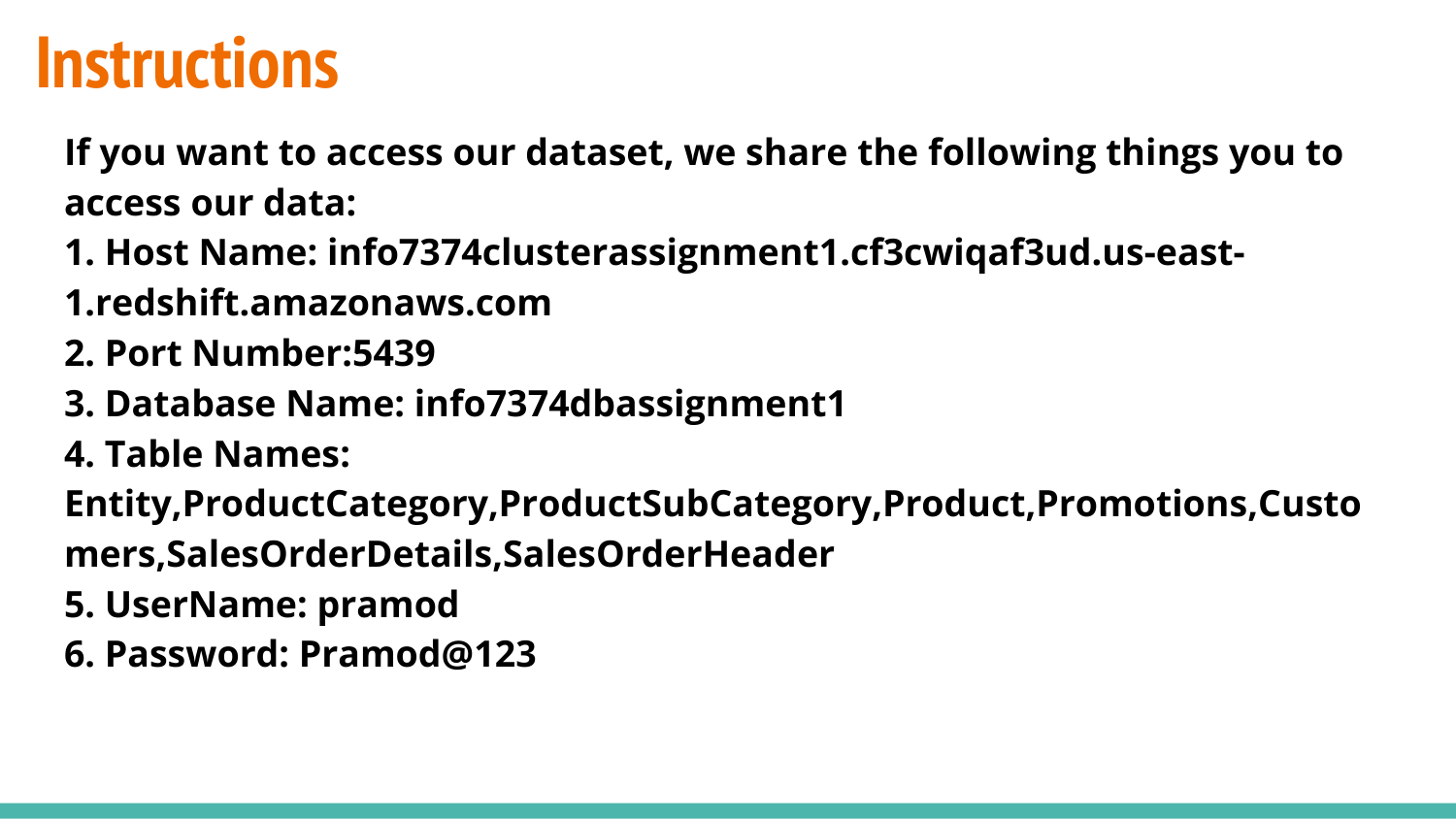

# Instructions
If you want to access our dataset, we share the following things you to access our data:
1. Host Name: info7374clusterassignment1.cf3cwiqaf3ud.us-east-1.redshift.amazonaws.com
2. Port Number:5439
3. Database Name: info7374dbassignment1
4. Table Names: Entity,ProductCategory,ProductSubCategory,Product,Promotions,Customers,SalesOrderDetails,SalesOrderHeader
5. UserName: pramod
6. Password: Pramod@123